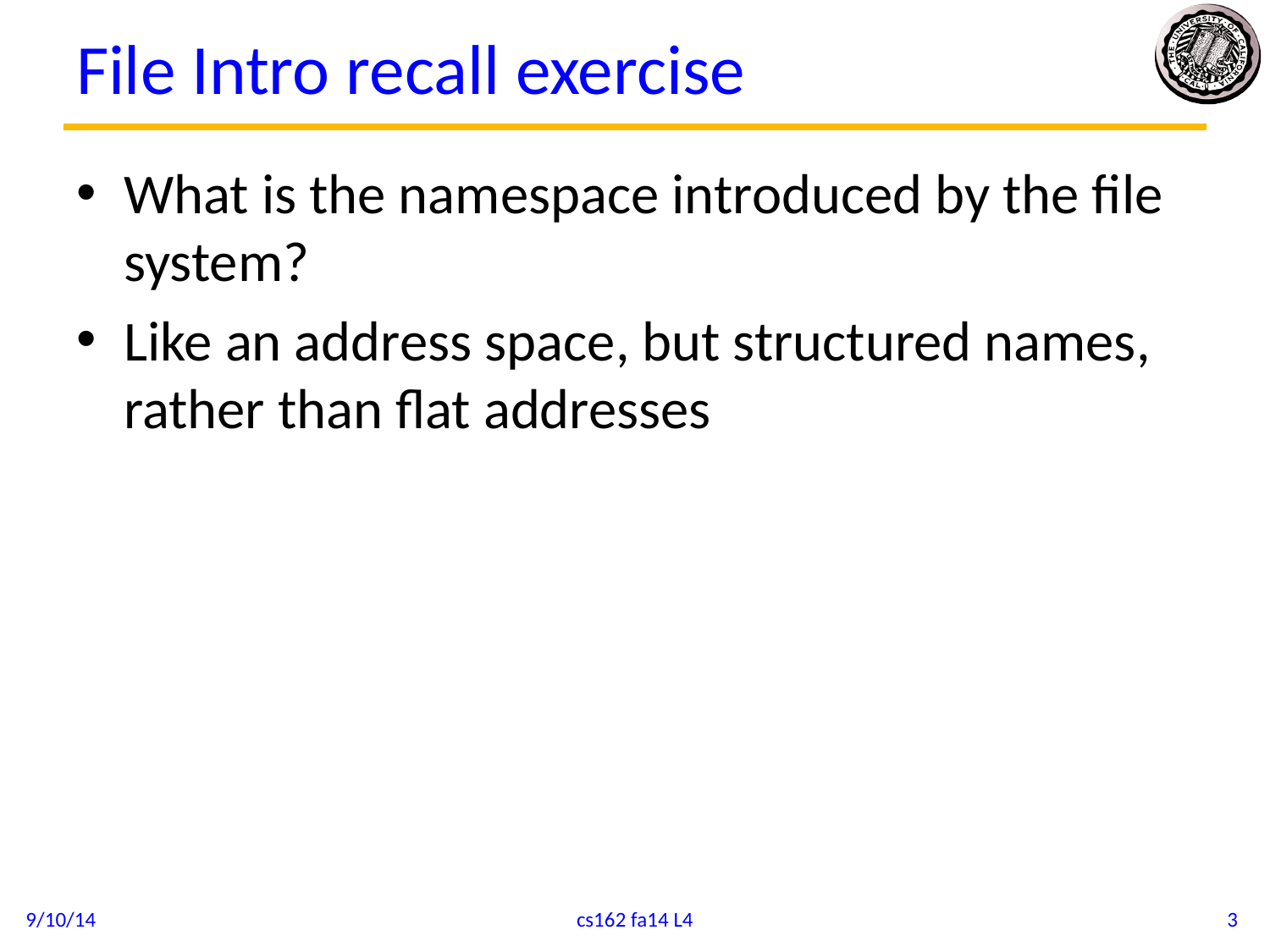

# File Intro recall exercise
What is the namespace introduced by the file system?
Like an address space, but structured names, rather than flat addresses
9/10/14
cs162 fa14 L4
3